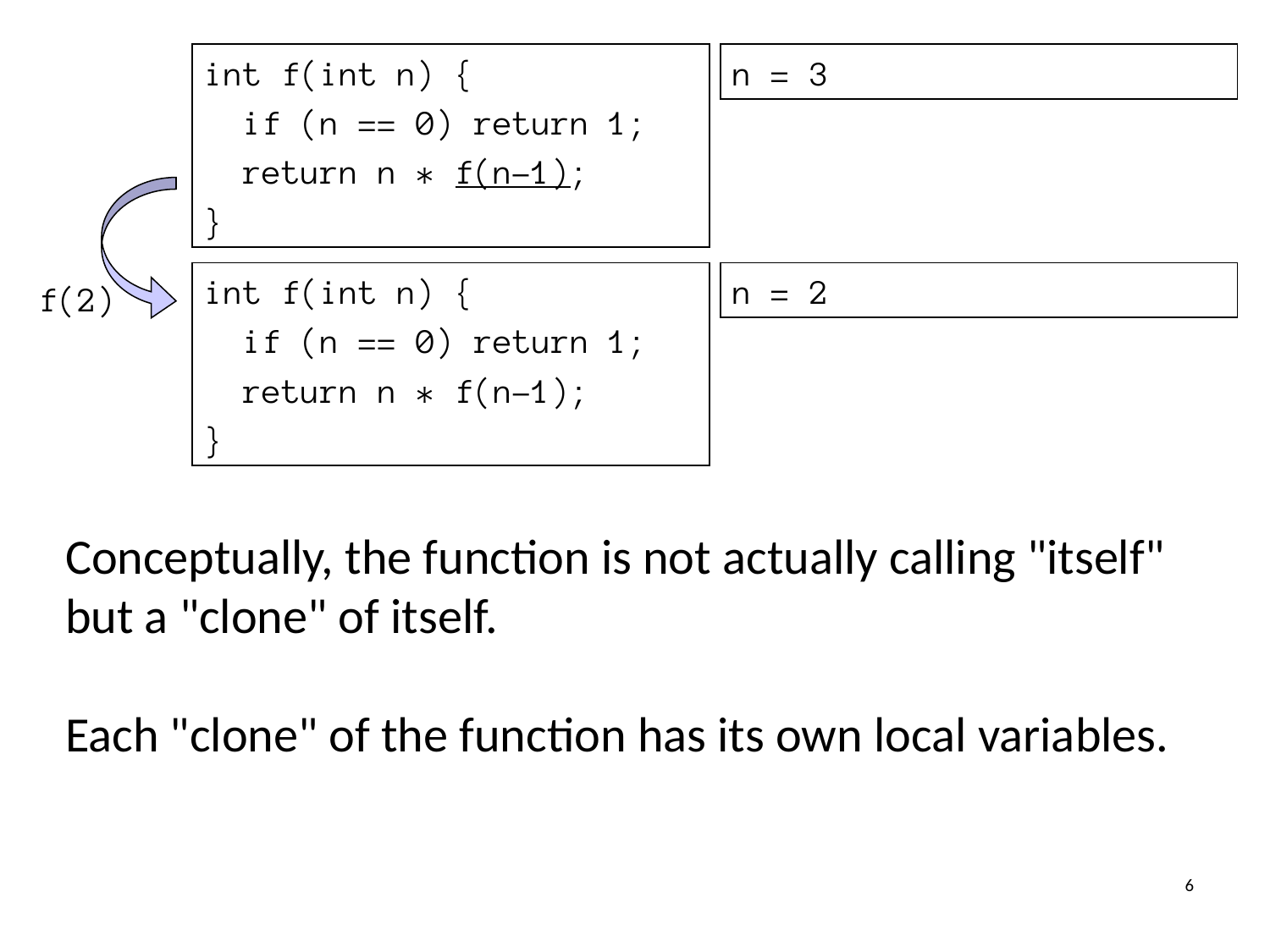

int f(int n) {
  if (n == 0) return 1;
  return n * f(n-1);
}
n = 3

int f(int n) {
  if (n == 0) return 1;
  return n * f(n-1);
}
n = 2
f(2)
Conceptually, the function is not actually calling "itself" but a "clone" of itself.

Each "clone" of the function has its own local variables.
6